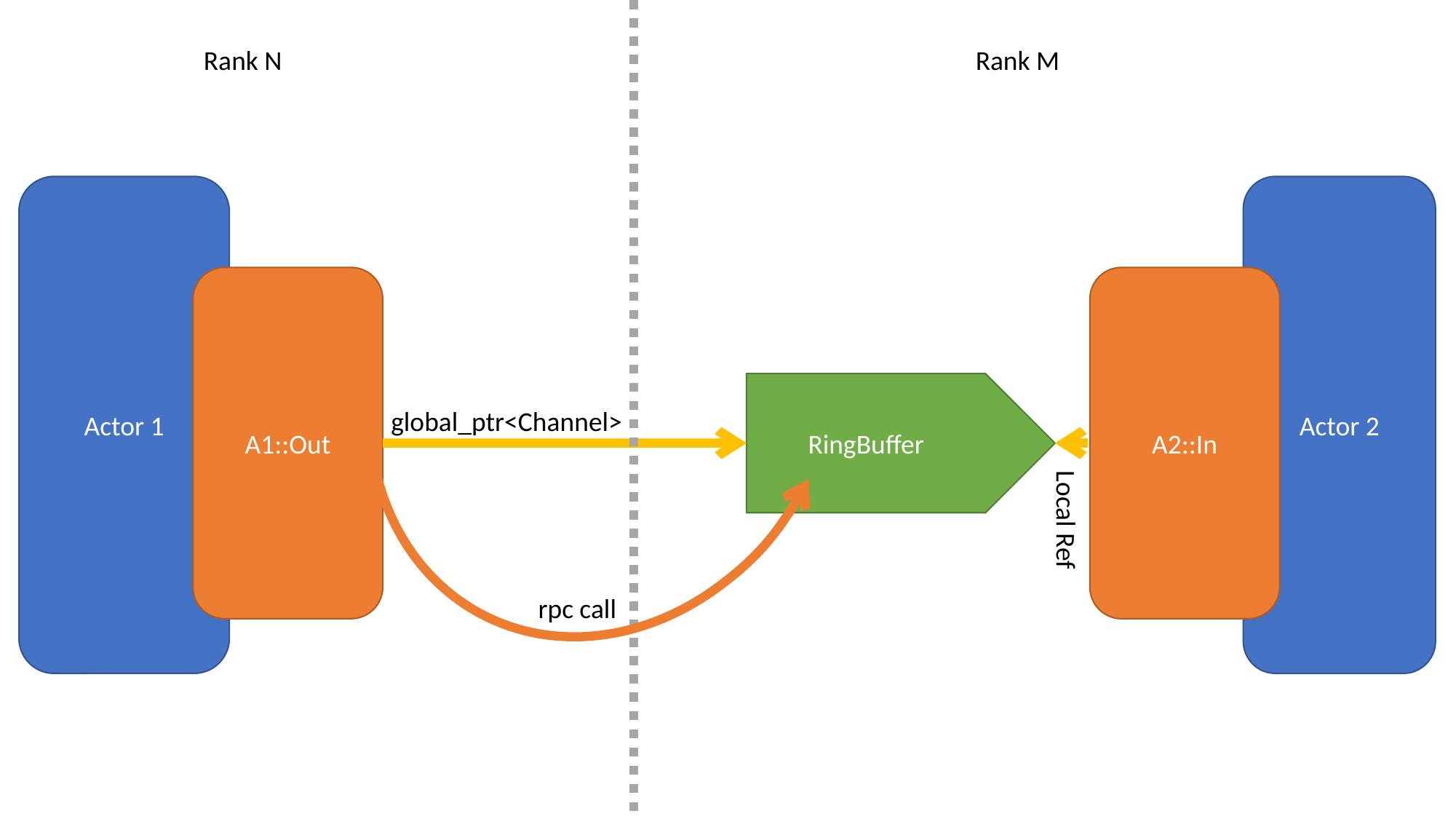

Rank N
Rank M

Actor 1
Actor 2
A2::In
A1::Out
RingBuffer
global_ptr<Channel>
Local Ref
rpc call